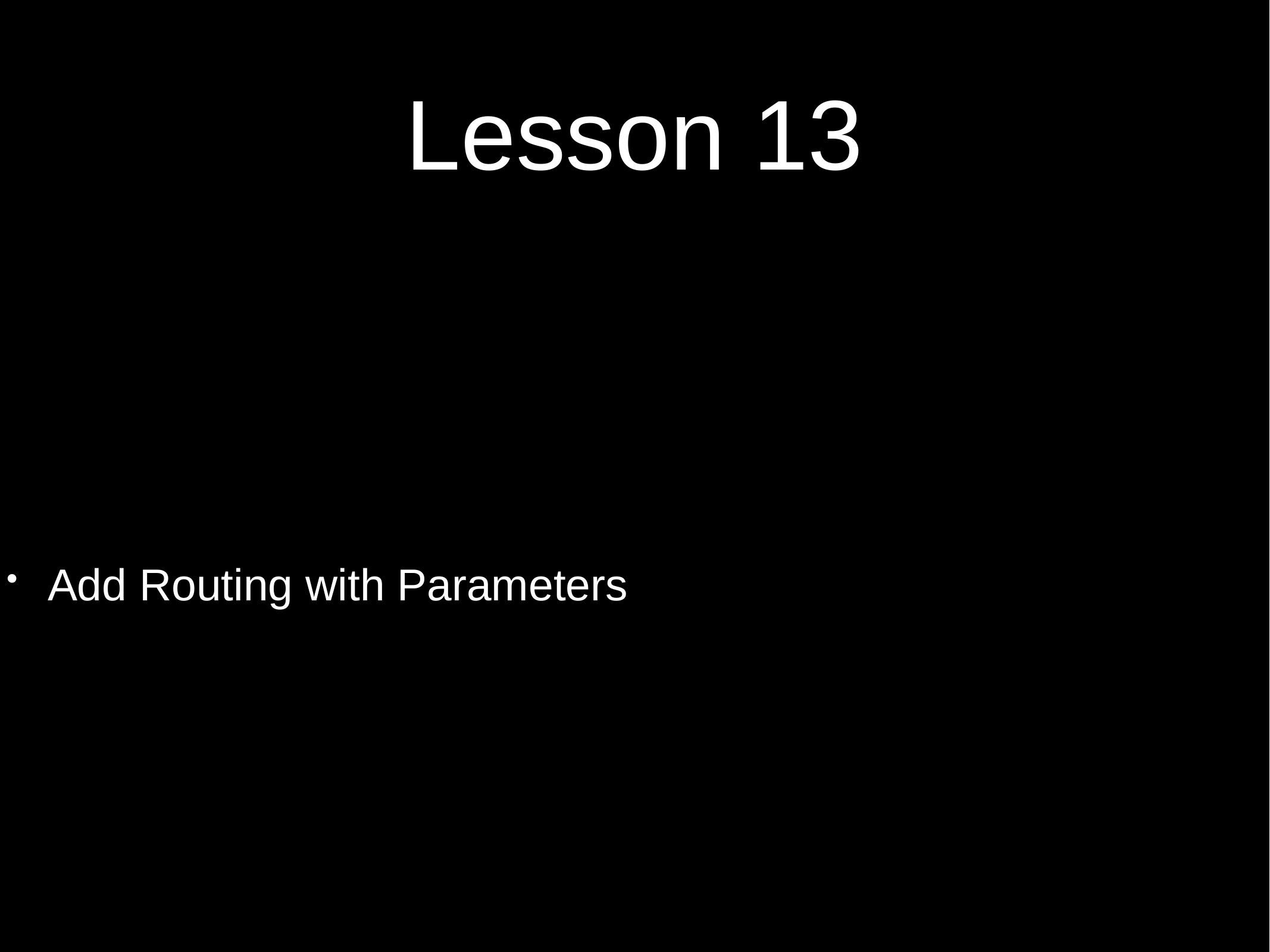

# Lesson 13
Add Routing with Parameters